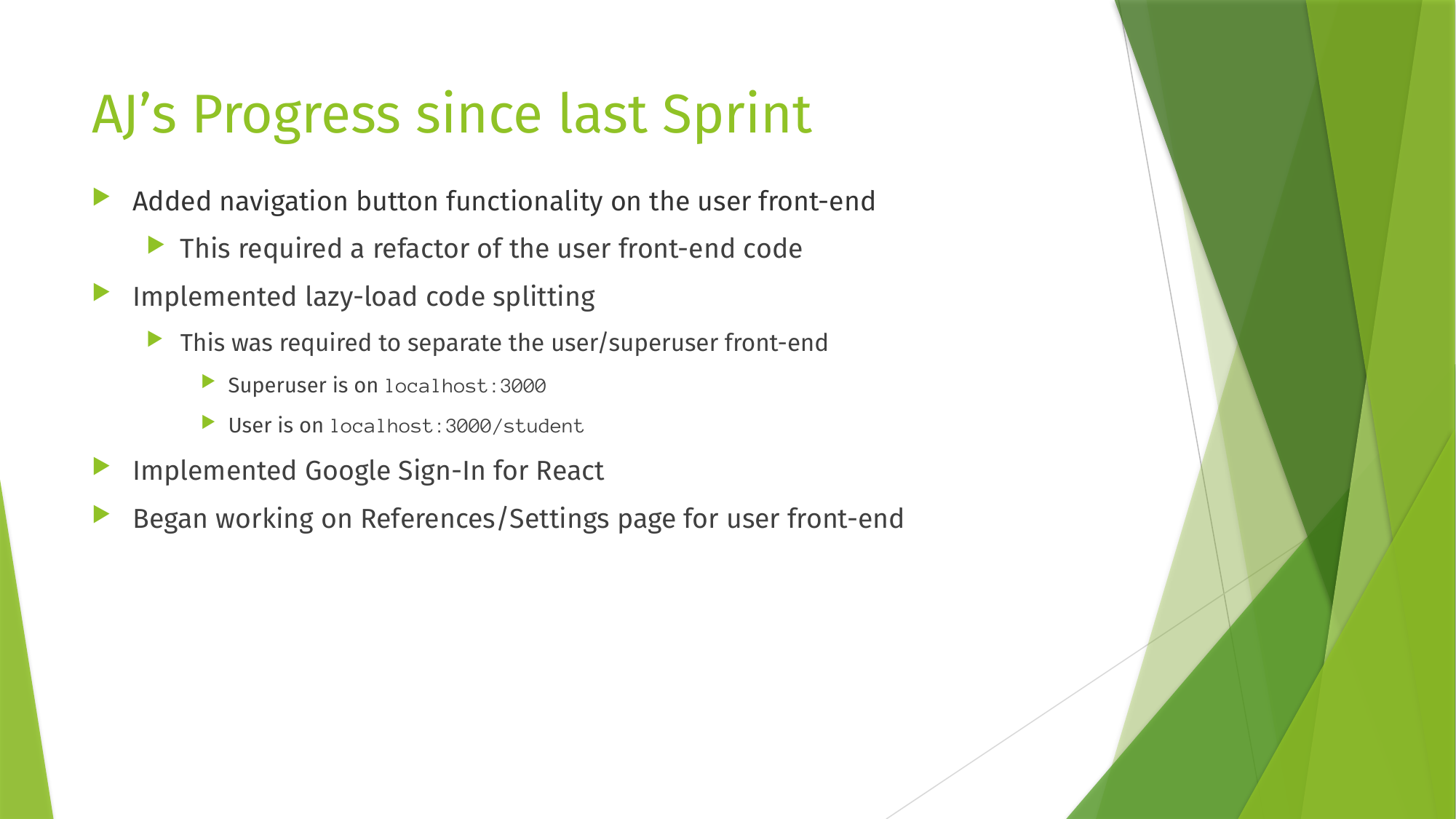

# AJ’s Progress since last Sprint
Added navigation button functionality on the user front-end
This required a refactor of the user front-end code
Implemented lazy-load code splitting
This was required to separate the user/superuser front-end
Superuser is on localhost:3000
User is on localhost:3000/student
Implemented Google Sign-In for React
Began working on References/Settings page for user front-end